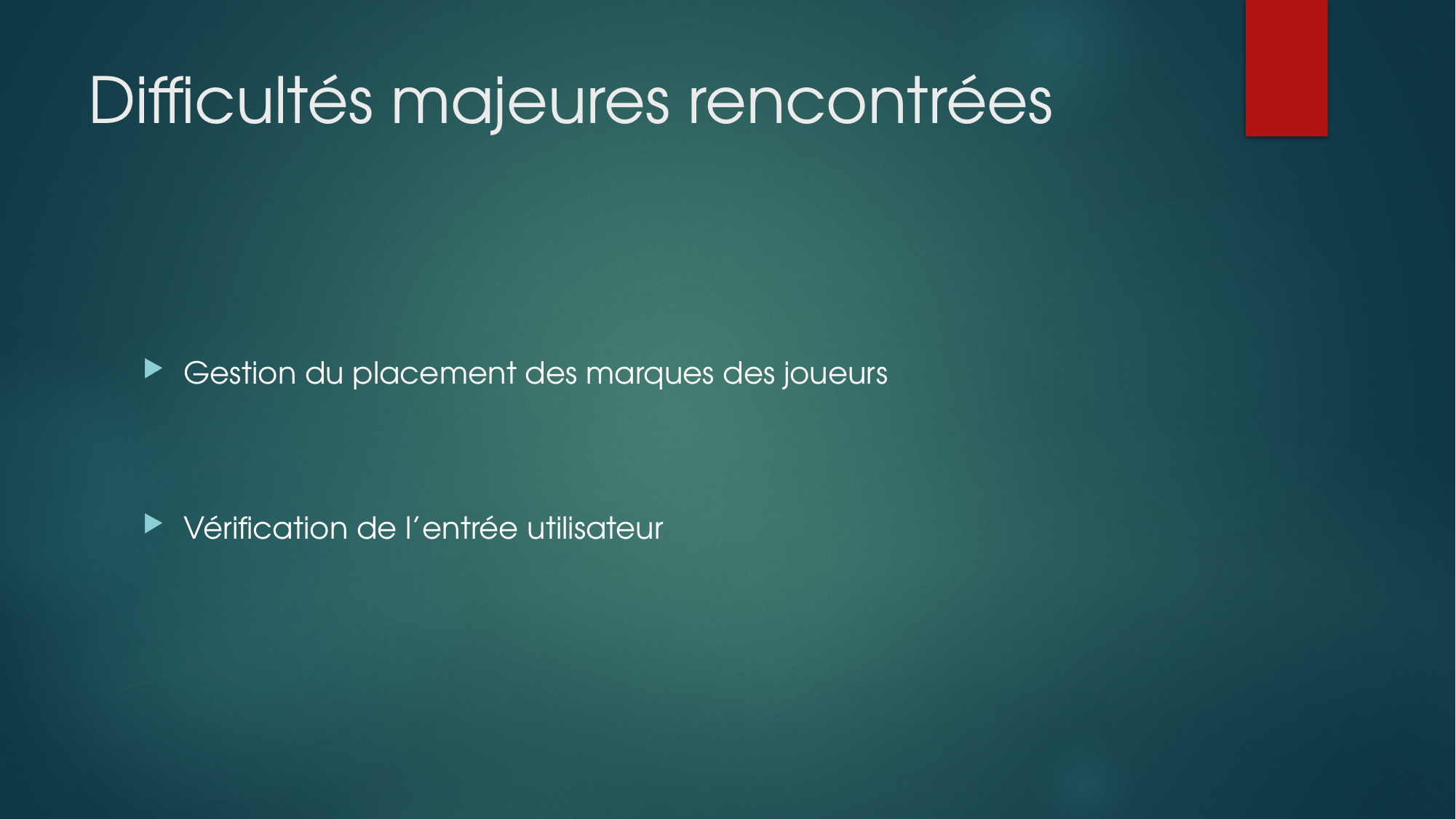

# Difficultés majeures rencontrées

Gestion du placement des marques des joueurs

Vérification de l’entrée utilisateur